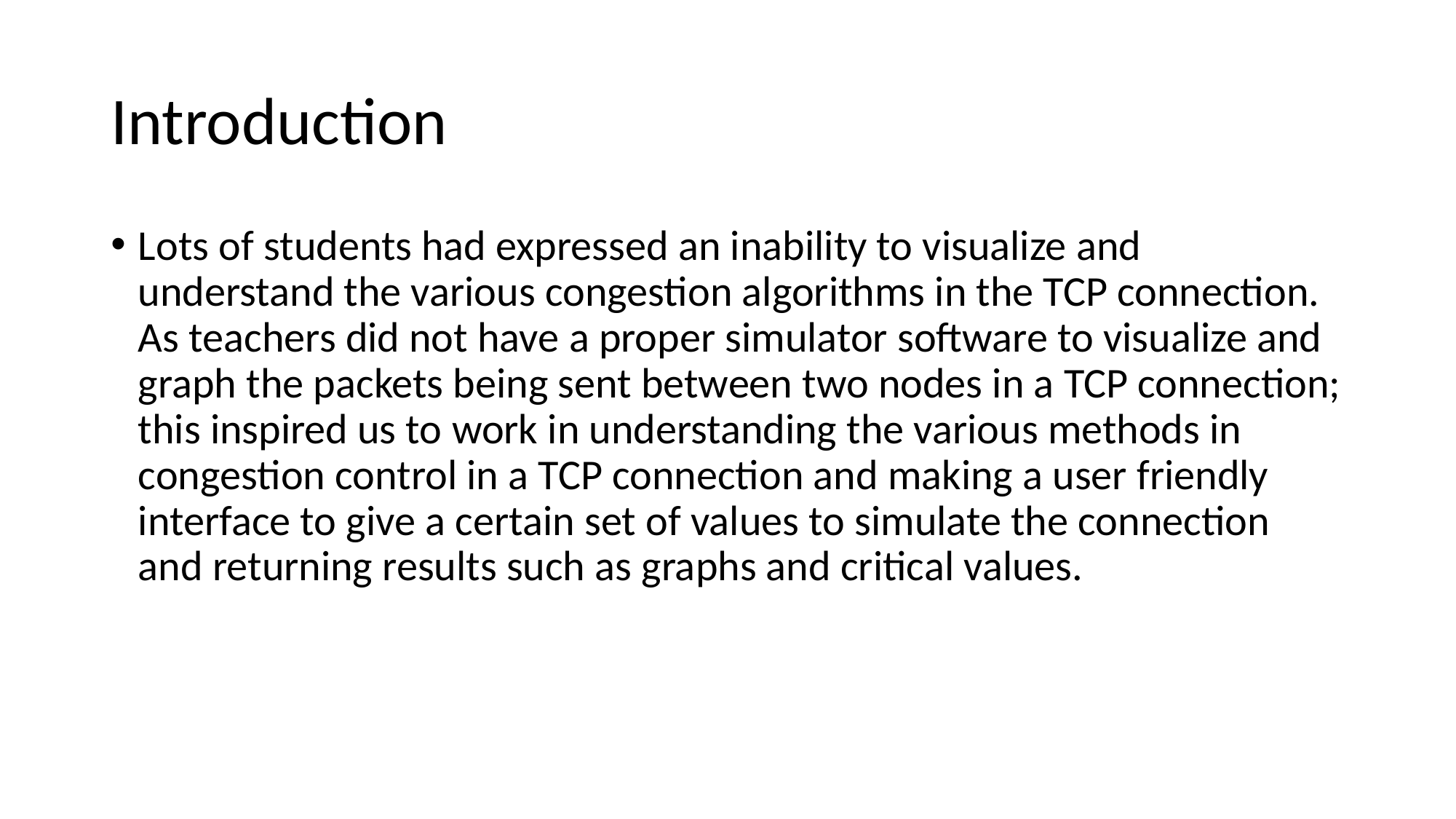

# Introduction
Lots of students had expressed an inability to visualize and understand the various congestion algorithms in the TCP connection. As teachers did not have a proper simulator software to visualize and graph the packets being sent between two nodes in a TCP connection; this inspired us to work in understanding the various methods in congestion control in a TCP connection and making a user friendly interface to give a certain set of values to simulate the connection and returning results such as graphs and critical values.